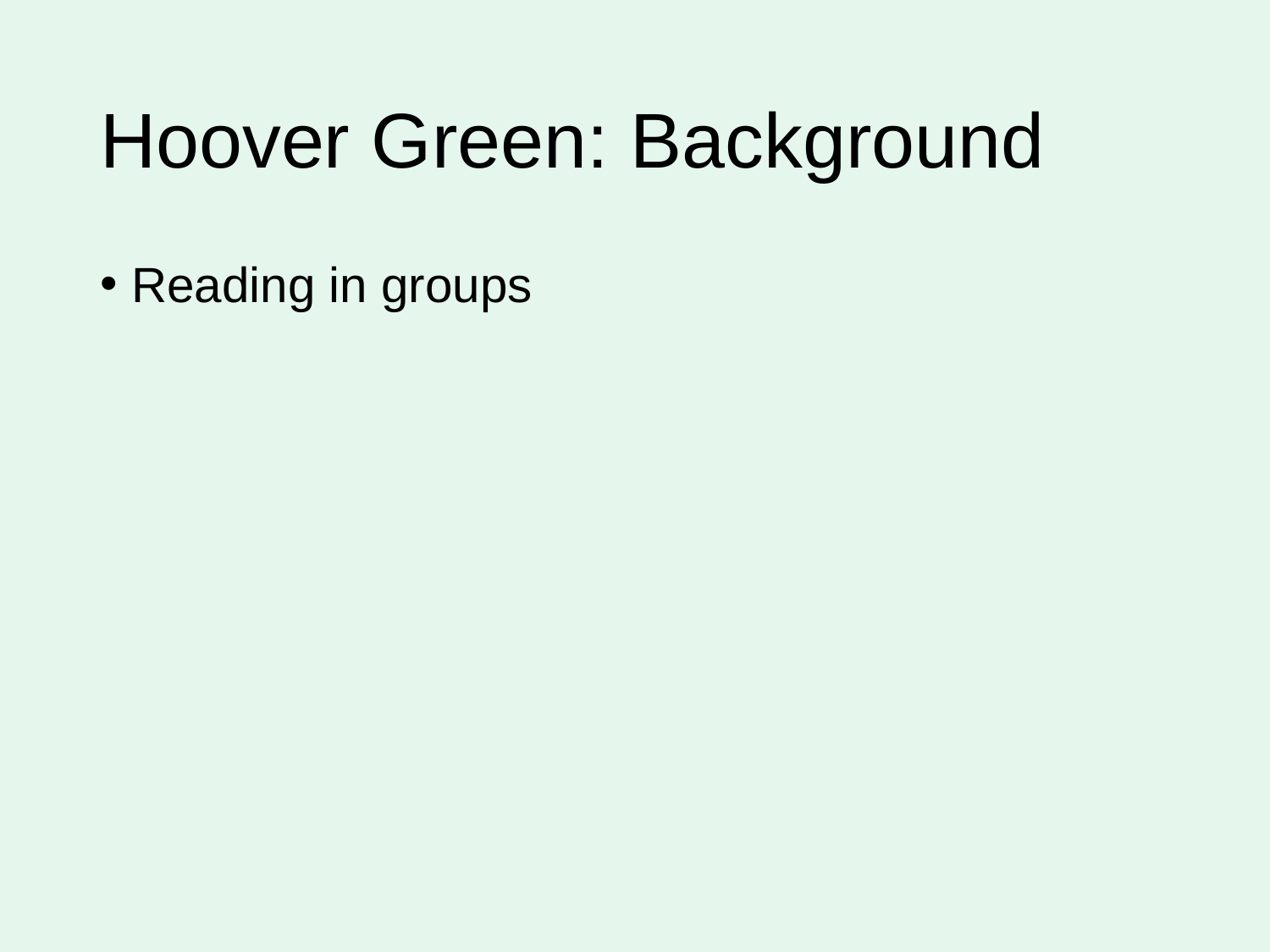

# Hoover Green: Background
Reading in groups